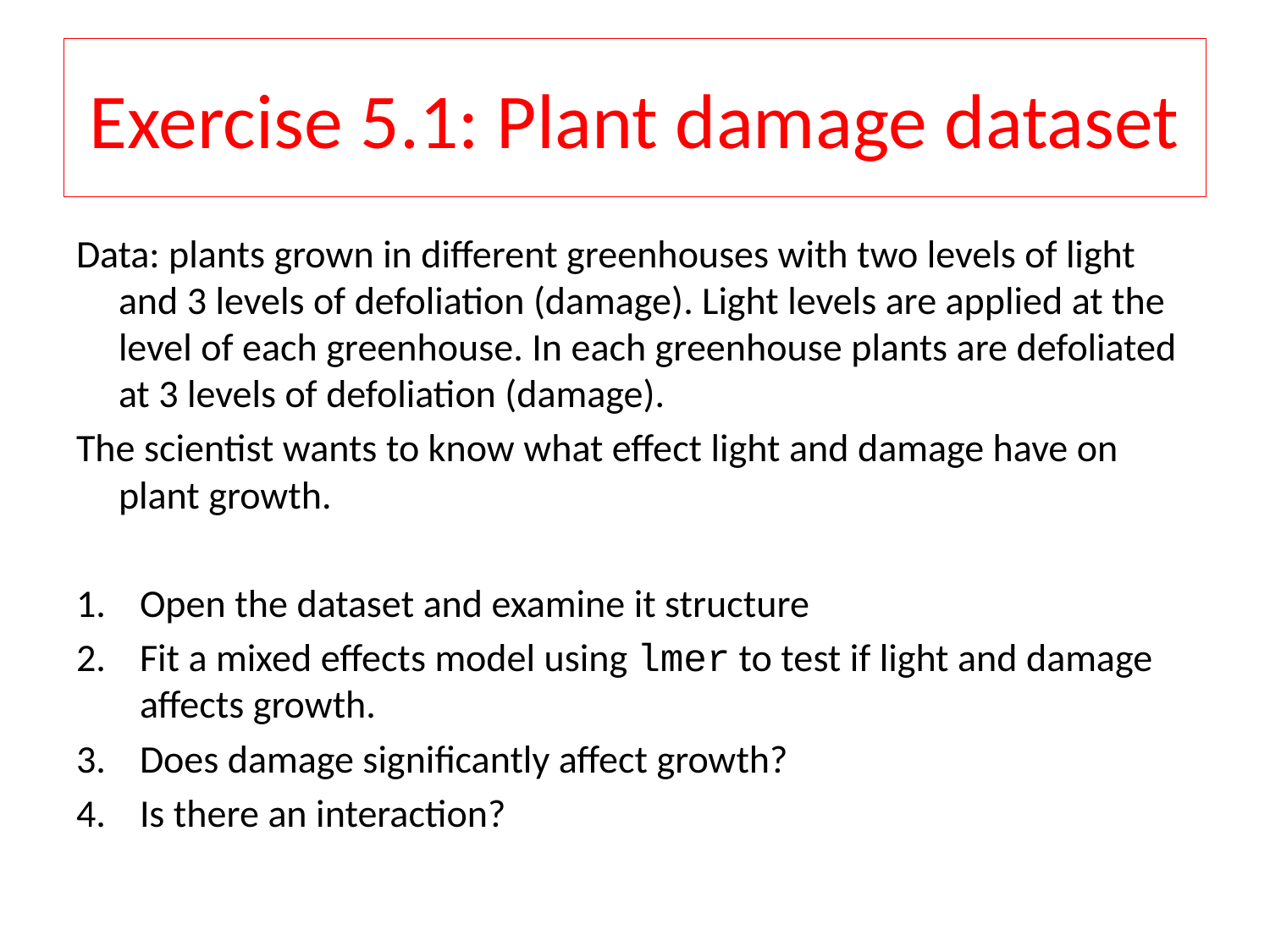

# Exercise 5.1: Plant damage dataset
Data: plants grown in different greenhouses with two levels of light and 3 levels of defoliation (damage). Light levels are applied at the level of each greenhouse. In each greenhouse plants are defoliated at 3 levels of defoliation (damage).
The scientist wants to know what effect light and damage have on plant growth.

Open the dataset and examine it structure
Fit a mixed effects model using lmer to test if light and damage affects growth.
Does damage significantly affect growth?
Is there an interaction?